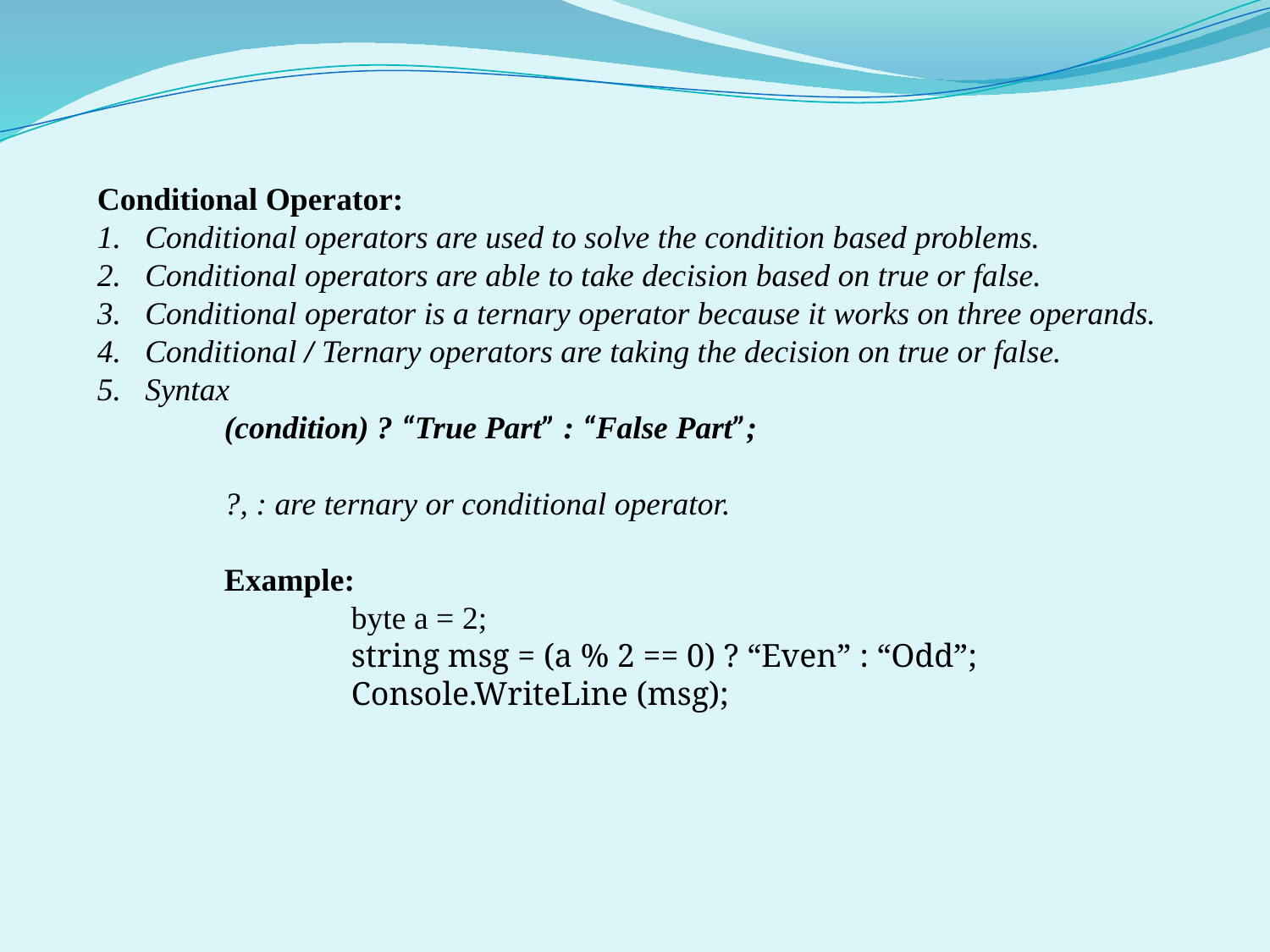

Conditional Operator:
Conditional operators are used to solve the condition based problems.
Conditional operators are able to take decision based on true or false.
Conditional operator is a ternary operator because it works on three operands.
Conditional / Ternary operators are taking the decision on true or false.
Syntax
(condition) ? “True Part” : “False Part”;

?, : are ternary or conditional operator.

Example:
	byte a = 2;
		string msg = (a % 2 == 0) ? “Even” : “Odd”;
		Console.WriteLine (msg);